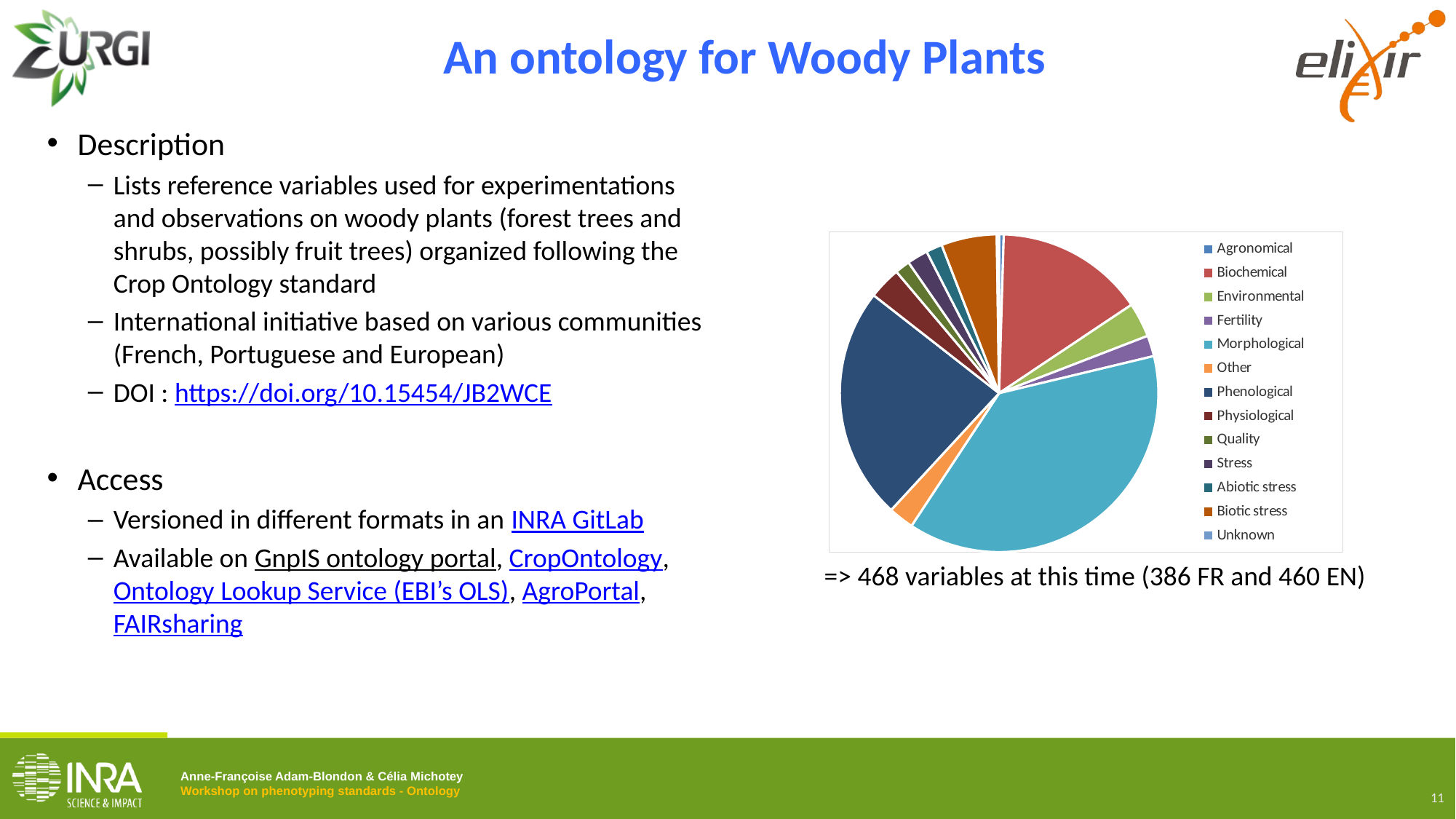

# An ontology for Woody Plants
Description
Lists reference variables used for experimentations and observations on woody plants (forest trees and shrubs, possibly fruit trees) organized following the Crop Ontology standard
International initiative based on various communities (French, Portuguese and European)
DOI : https://doi.org/10.15454/JB2WCE

Access
Versioned in different formats in an INRA GitLab
Available on GnpIS ontology portal, CropOntology, Ontology Lookup Service (EBI’s OLS), AgroPortal, FAIRsharing

### Chart

| Category |  |
|---|---|
| Agronomical | 4.0 |
| Biochemical | 129.0 |
| Environmental | 30.0 |
| Fertility | 18.0 |
| Morphological | 324.0 |
| Other | 22.0 |
| Phenological | 202.0 |
| Physiological | 28.0 |
| Quality | 13.0 |
| Stress | 18.0 |
| Abiotic stress | 14.0 |
| Biotic stress | 48.0 |
| Unknown | 2.0 |
=> 468 variables at this time (386 FR and 460 EN)
11